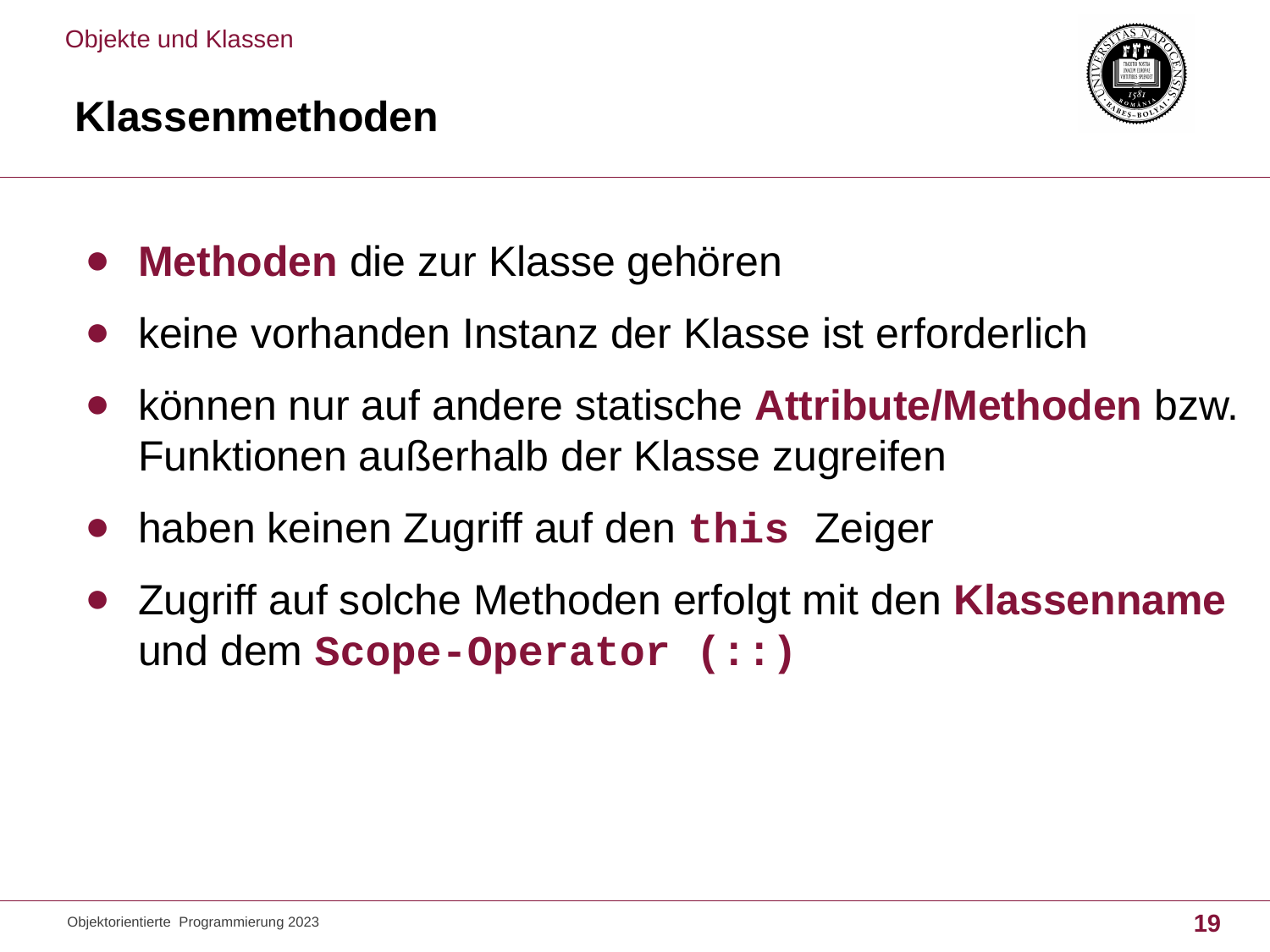

Objekte und Klassen
# Klassenmethoden
Methoden die zur Klasse gehören
keine vorhanden Instanz der Klasse ist erforderlich
können nur auf andere statische Attribute/Methoden bzw. Funktionen außerhalb der Klasse zugreifen
haben keinen Zugriff auf den this Zeiger
Zugriff auf solche Methoden erfolgt mit den Klassenname und dem Scope-Operator (::)

Objektorientierte  Programmierung 2023
19